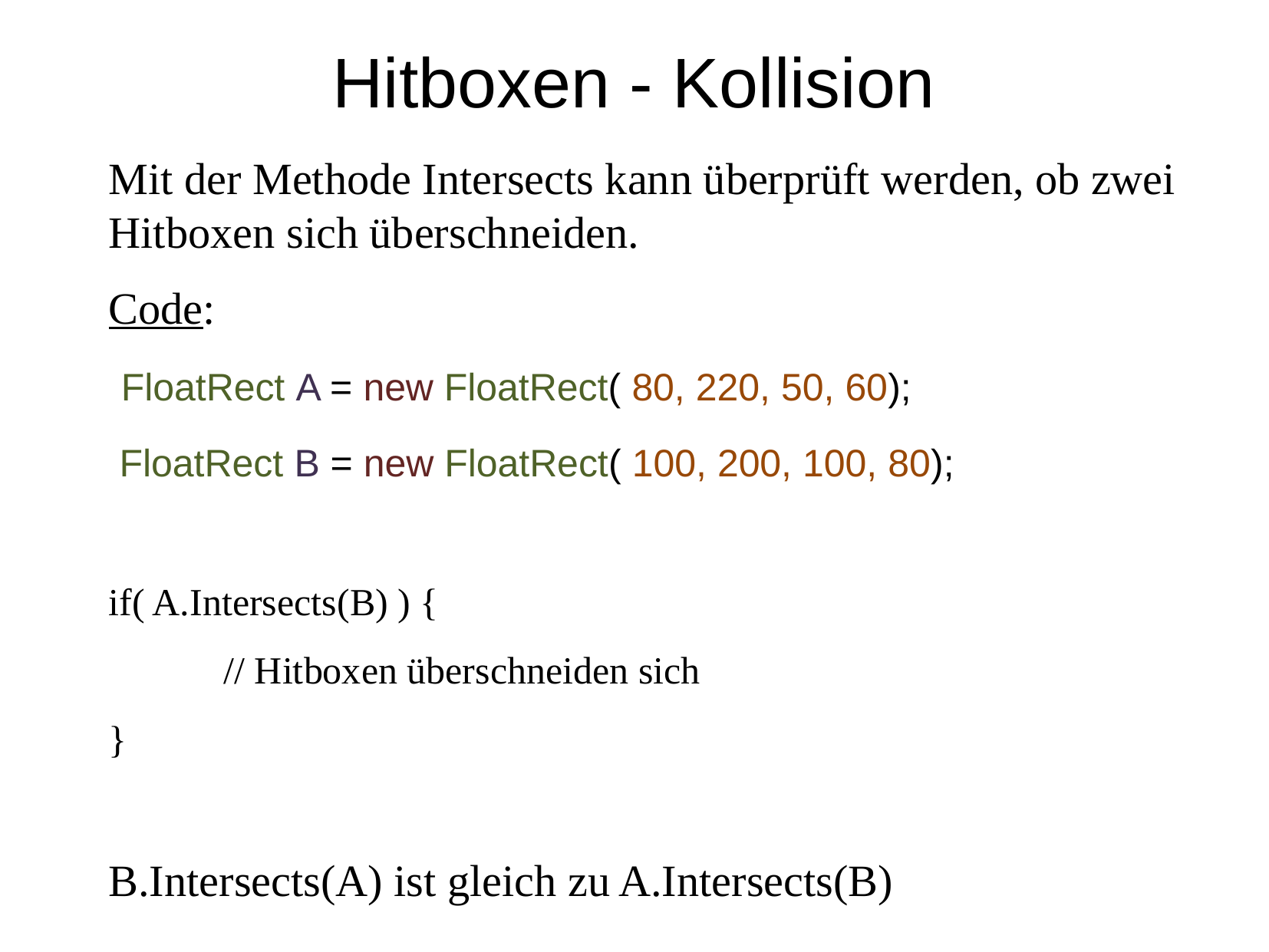

Hitboxen - Kollision
	Mit der Methode Intersects kann überprüft werden, ob zwei Hitboxen sich überschneiden.
	Code:
	 FloatRect A = new FloatRect( 80, 220, 50, 60);
	 FloatRect B = new FloatRect( 100, 200, 100, 80);

	if( A.Intersects(B) ) {
		// Hitboxen überschneiden sich
	}

	B.Intersects(A) ist gleich zu A.Intersects(B)